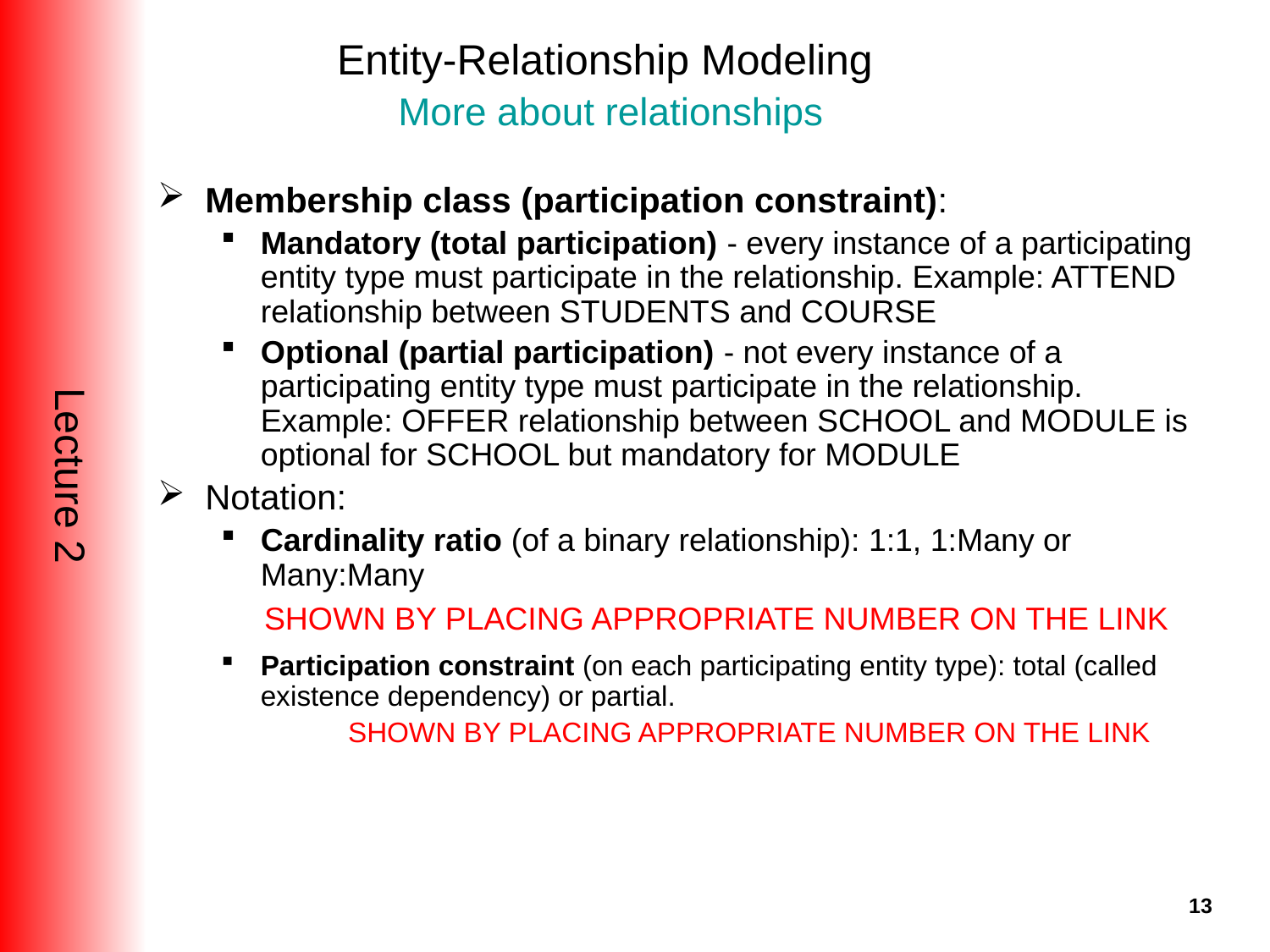

# Entity-Relationship Modeling More about relationships
Membership class (participation constraint):
Mandatory (total participation) - every instance of a participating entity type must participate in the relationship. Example: ATTEND relationship between STUDENTS and COURSE
Optional (partial participation) - not every instance of a participating entity type must participate in the relationship. Example: OFFER relationship between SCHOOL and MODULE is optional for SCHOOL but mandatory for MODULE
Notation:
Cardinality ratio (of a binary relationship): 1:1, 1:Many or Many:Many
SHOWN BY PLACING APPROPRIATE NUMBER ON THE LINK
Participation constraint (on each participating entity type): total (called existence dependency) or partial.
	SHOWN BY PLACING APPROPRIATE NUMBER ON THE LINK